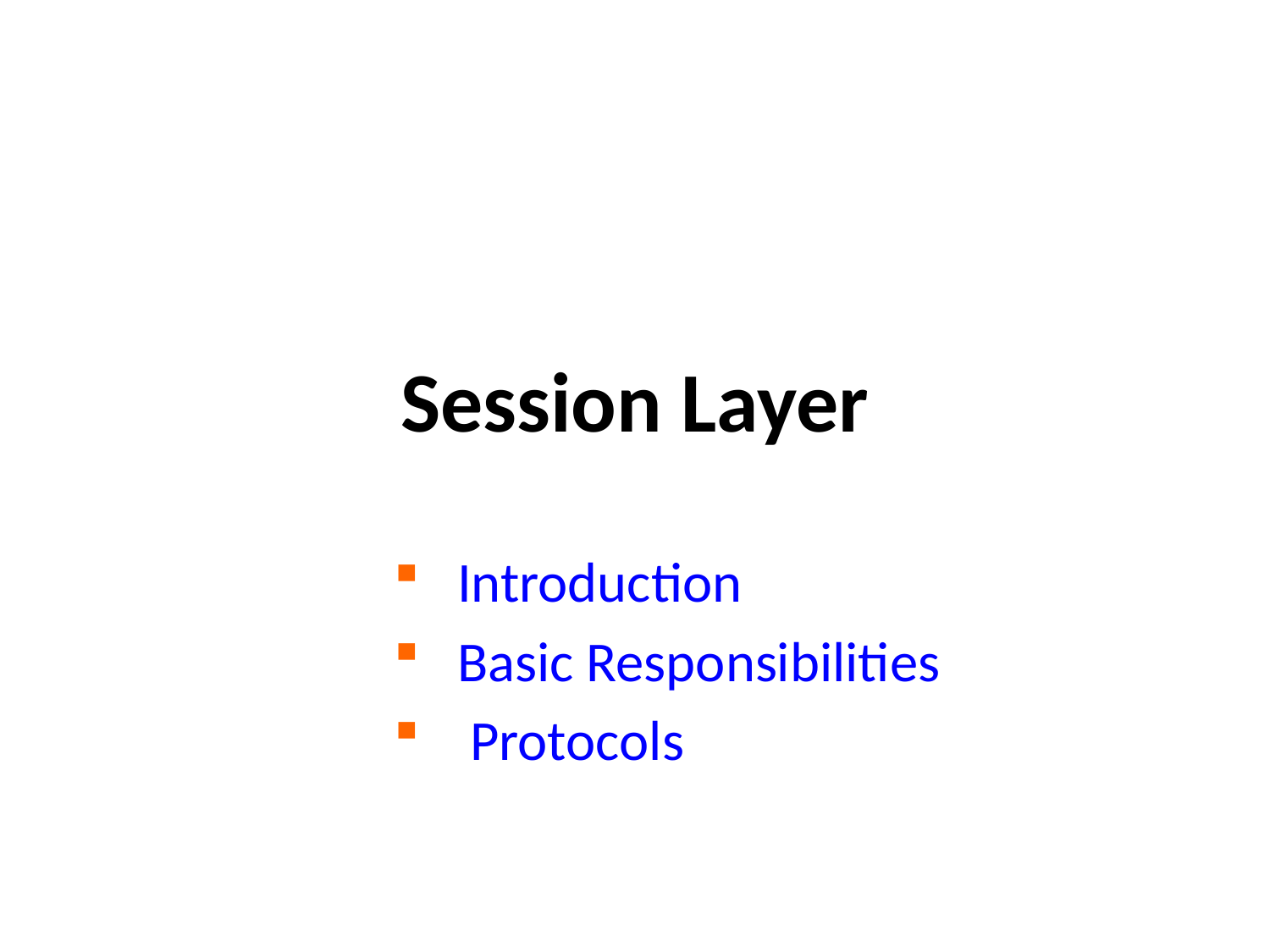

# Session Layer
Introduction
Basic Responsibilities
 Protocols